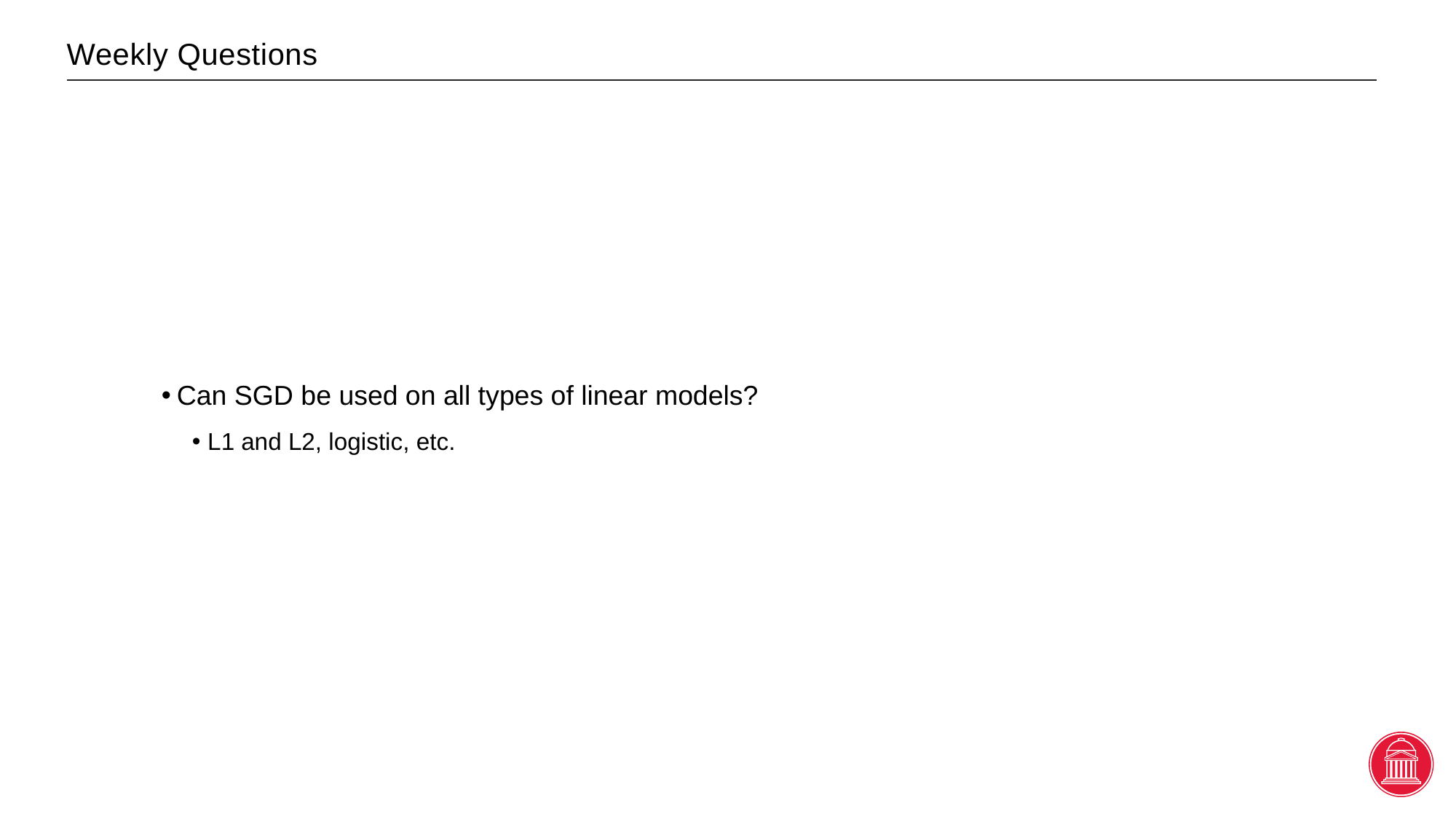

# Weekly Questions
Can SGD be used on all types of linear models?
L1 and L2, logistic, etc.